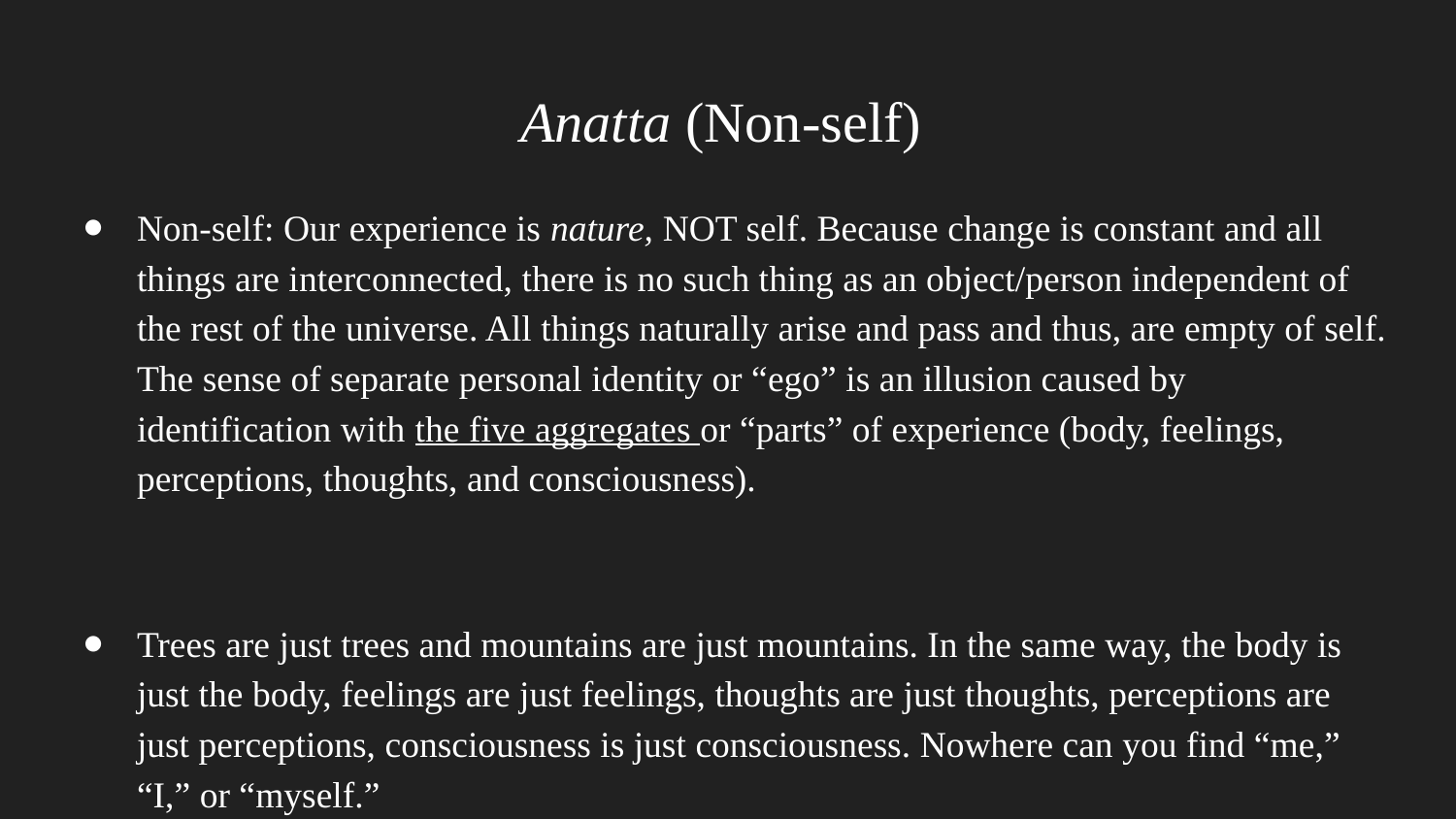

# Anatta (Non-self)
Non-self: Our experience is nature, NOT self. Because change is constant and all things are interconnected, there is no such thing as an object/person independent of the rest of the universe. All things naturally arise and pass and thus, are empty of self. The sense of separate personal identity or “ego” is an illusion caused by identification with the five aggregates or “parts” of experience (body, feelings, perceptions, thoughts, and consciousness).

Trees are just trees and mountains are just mountains. In the same way, the body is just the body, feelings are just feelings, thoughts are just thoughts, perceptions are just perceptions, consciousness is just consciousness. Nowhere can you find “me,” “I,” or “myself.”